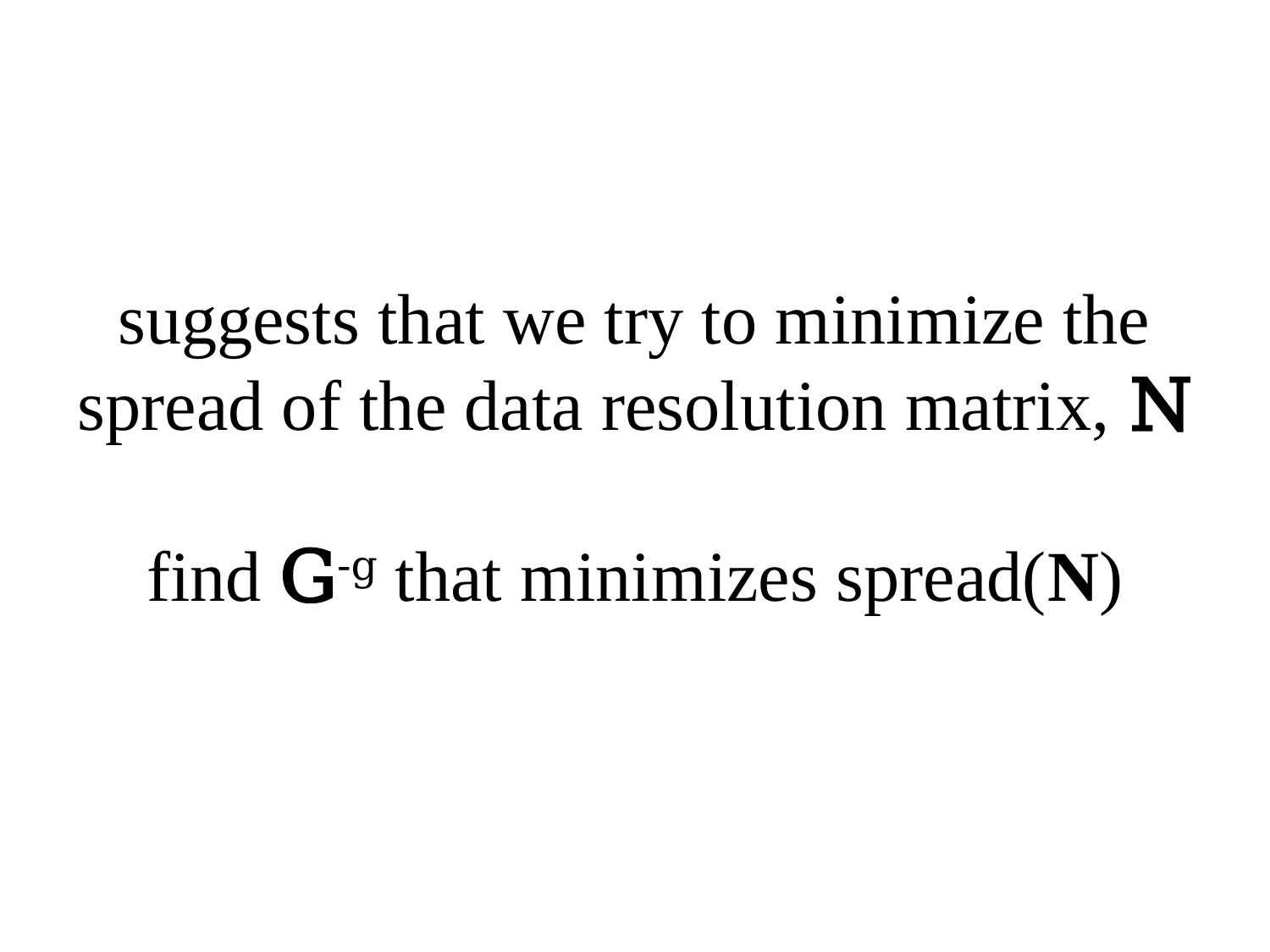

# suggests that we try to minimize the spread of the data resolution matrix, N find G-g that minimizes spread(N)